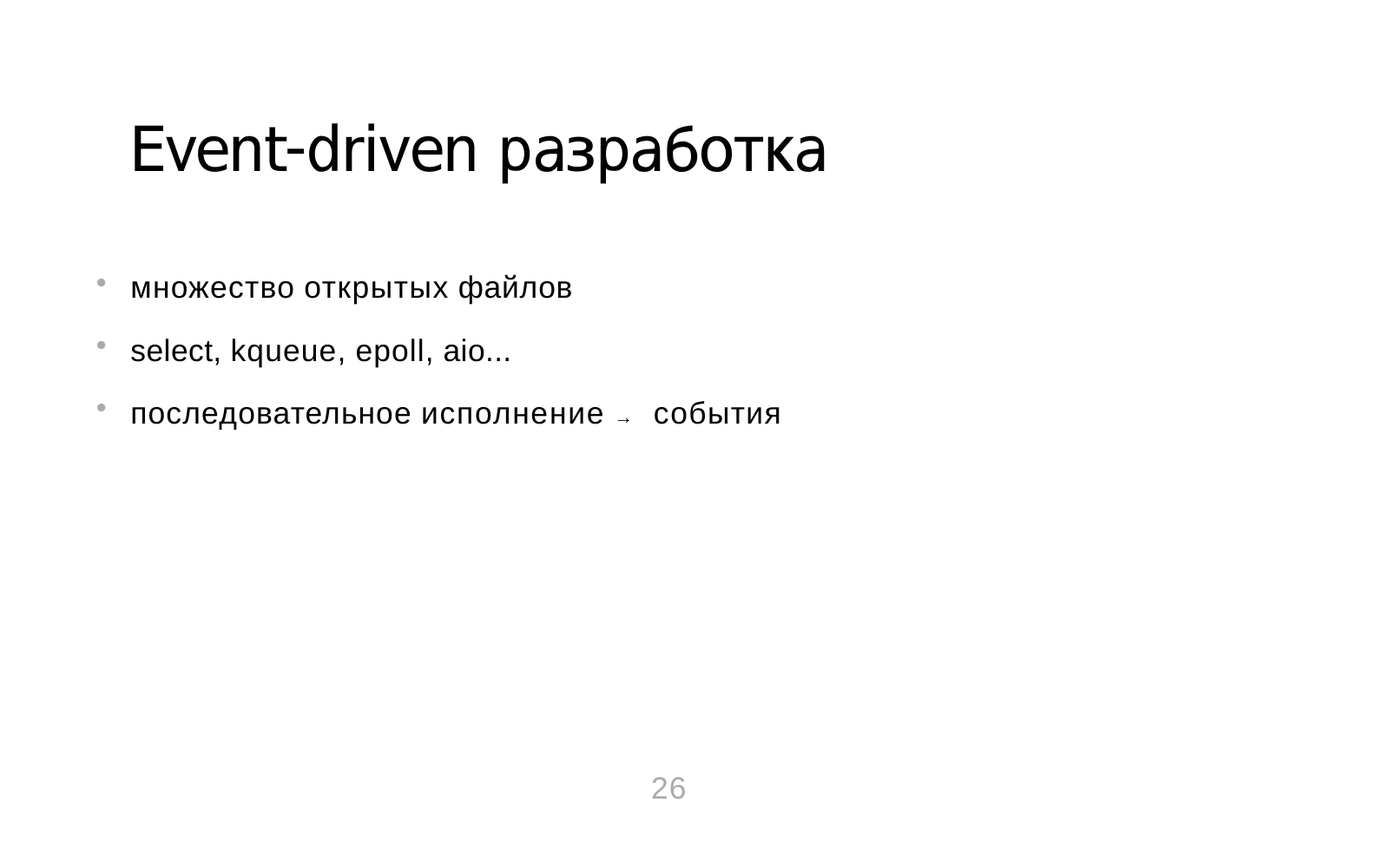

# Event-driven разработка
множество открытых файлов
select, kqueue, epoll, aio...
последовательное исполнение → события
26